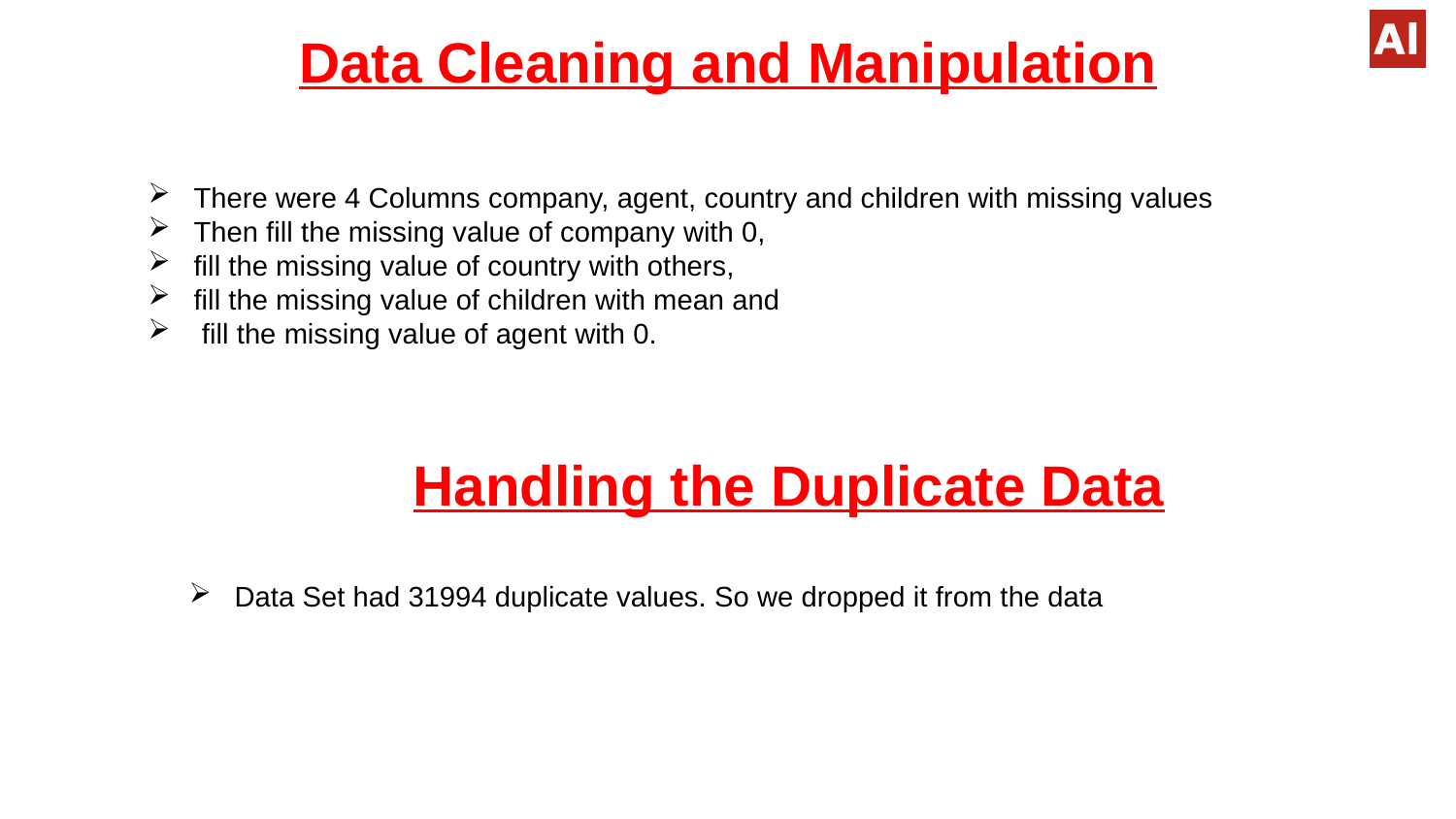

Data Cleaning and Manipulation
There were 4 Columns company, agent, country and children with missing values
Then fill the missing value of company with 0,
fill the missing value of country with others,
fill the missing value of children with mean and
 fill the missing value of agent with 0.

Handling the Duplicate Data
Data Set had 31994 duplicate values. So we dropped it from the data